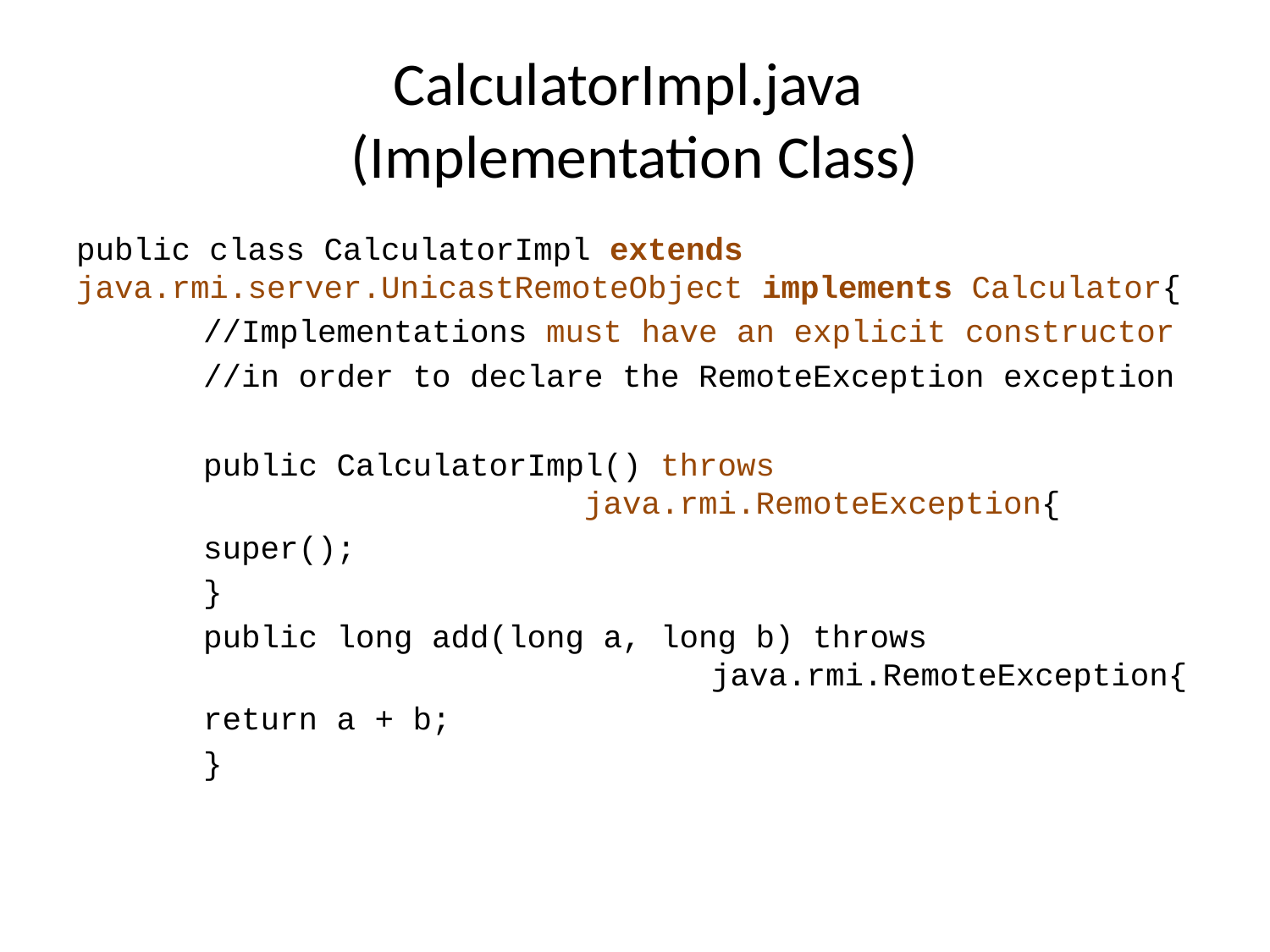

# CalculatorImpl.java (Implementation Class)
public class CalculatorImpl extends java.rmi.server.UnicastRemoteObject implements Calculator{
	//Implementations must have an explicit constructor
	//in order to declare the RemoteException exception

	public CalculatorImpl() throws 							java.rmi.RemoteException{
	super();
	}
	public long add(long a, long b) throws 							java.rmi.RemoteException{
	return a + b;
	}